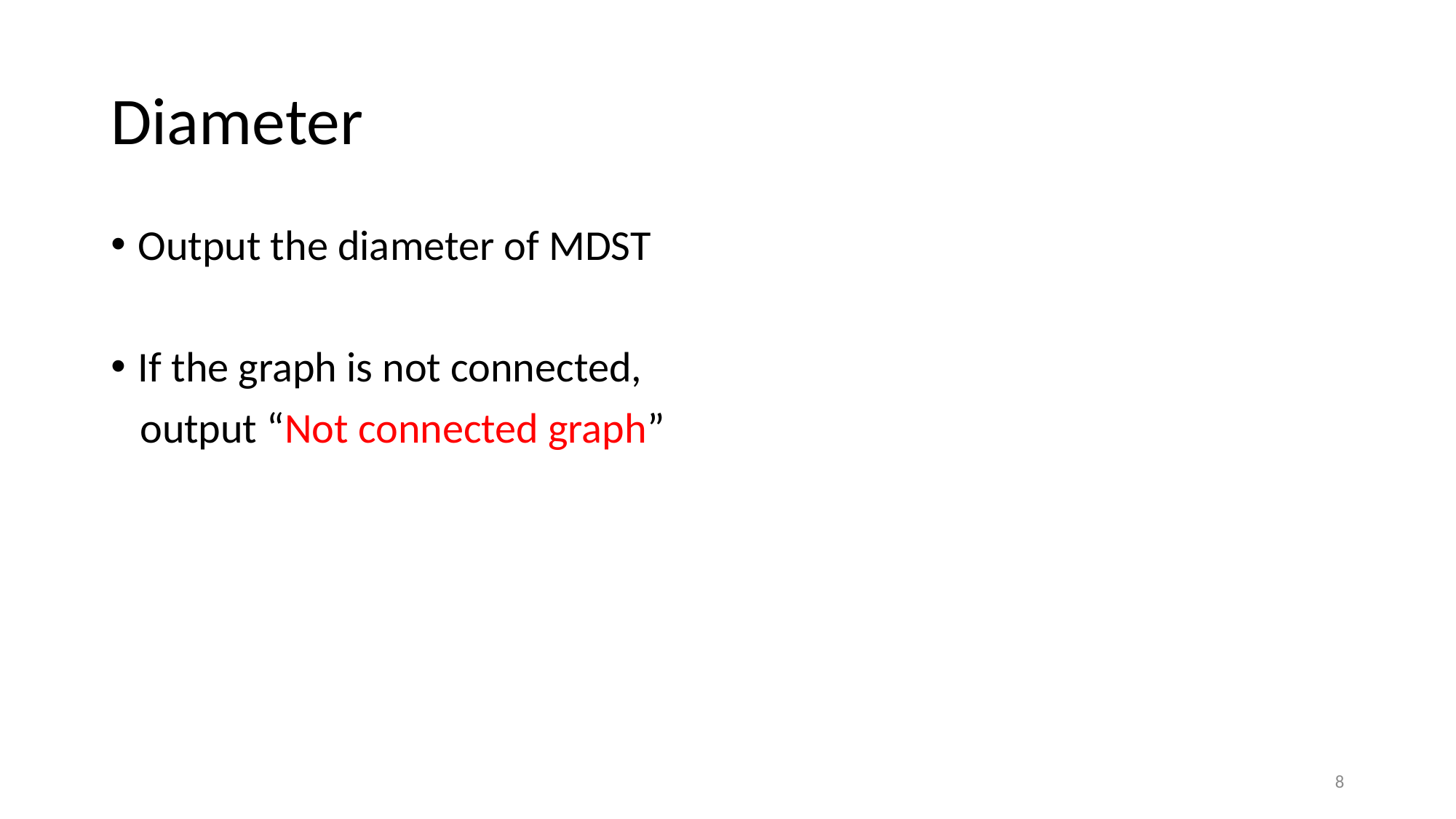

# Diameter
Output the diameter of MDST

If the graph is not connected,
   output “Not connected graph”

8